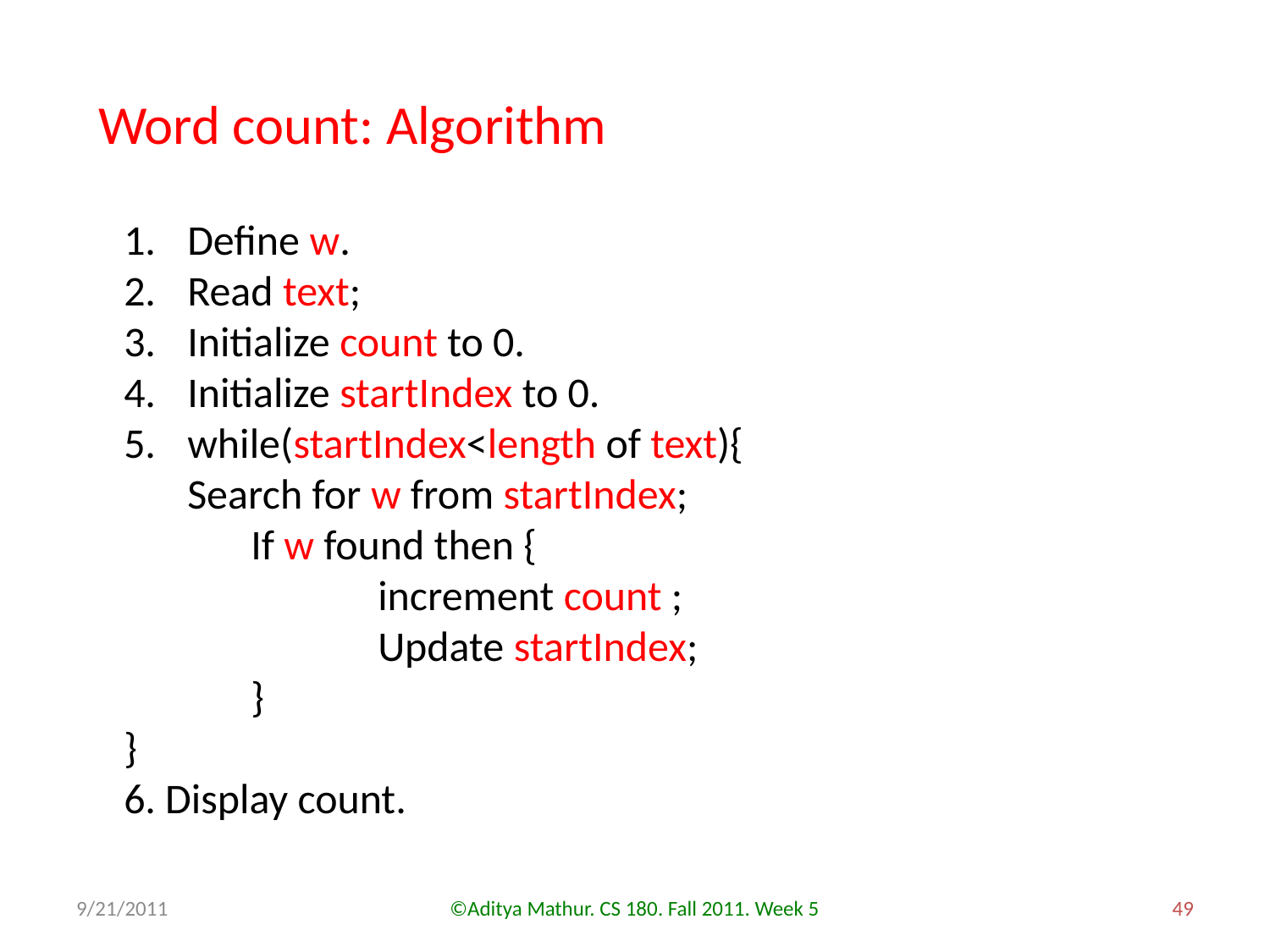

Word count: Algorithm
Define w.
Read text;
Initialize count to 0.
Initialize startIndex to 0.
while(startIndex<length of text){
Search for w from startIndex;
	If w found then {
		increment count ;
		Update startIndex;
	}
}
6. Display count.
9/21/2011
©Aditya Mathur. CS 180. Fall 2011. Week 5
49